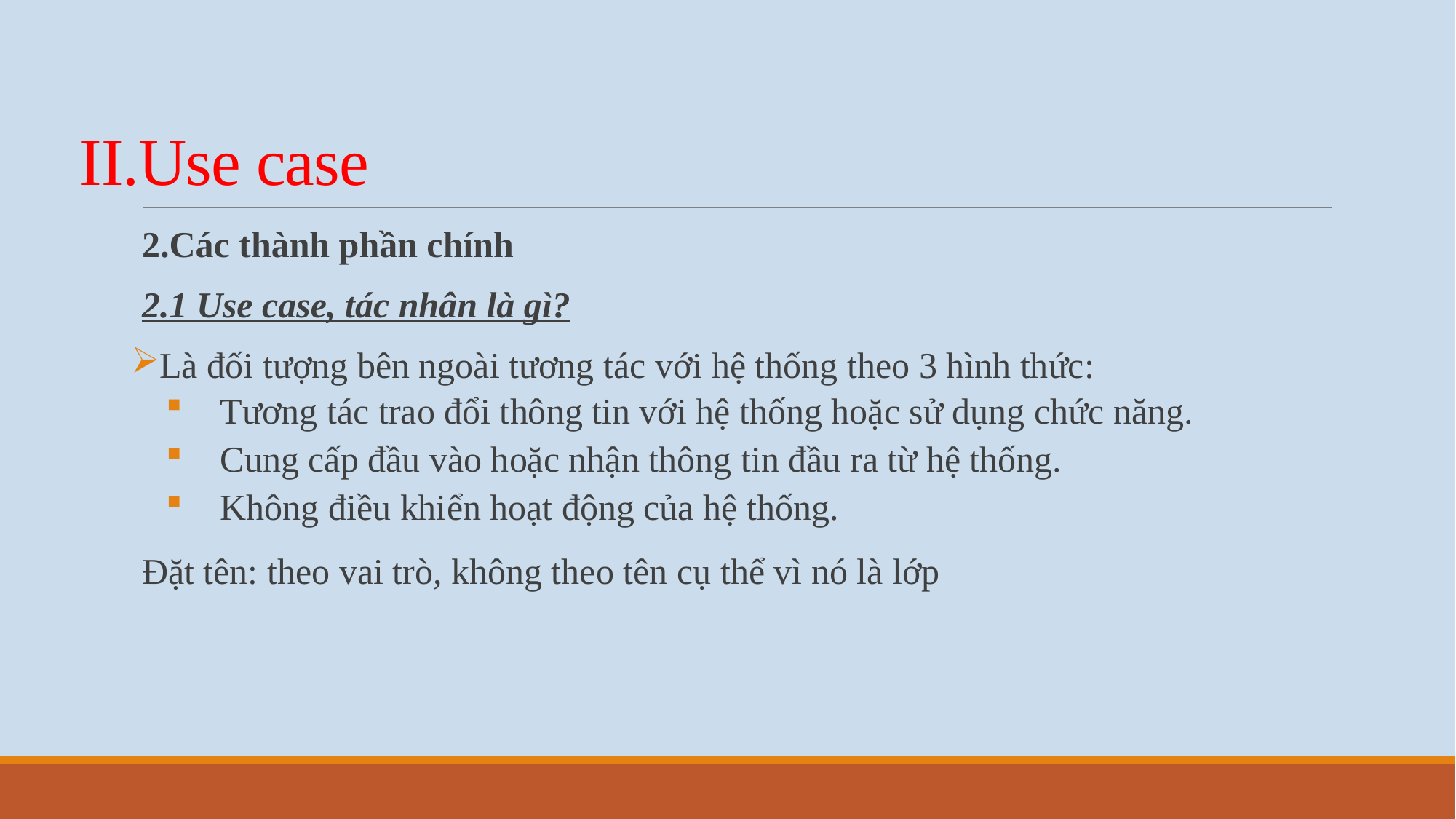

# II.Use case
2.Các thành phần chính
2.1 Use case, tác nhân là gì?
Là đối tượng bên ngoài tương tác với hệ thống theo 3 hình thức:
Tương tác trao đổi thông tin với hệ thống hoặc sử dụng chức năng.
Cung cấp đầu vào hoặc nhận thông tin đầu ra từ hệ thống.
Không điều khiển hoạt động của hệ thống.
Đặt tên: theo vai trò, không theo tên cụ thể vì nó là lớp